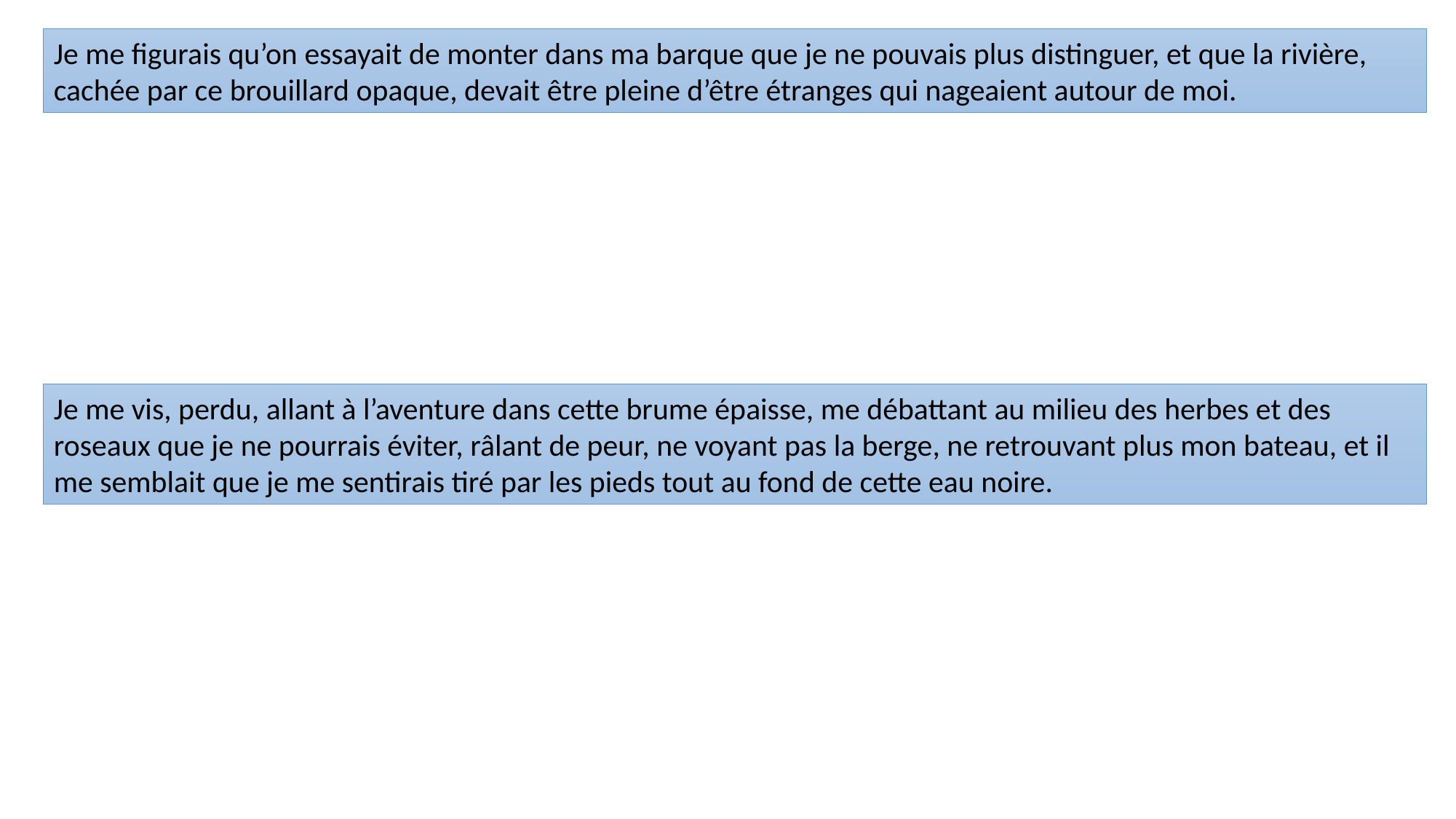

Je me figurais qu’on essayait de monter dans ma barque que je ne pouvais plus distinguer, et que la rivière, cachée par ce brouillard opaque, devait être pleine d’être étranges qui nageaient autour de moi.
Je me vis, perdu, allant à l’aventure dans cette brume épaisse, me débattant au milieu des herbes et des roseaux que je ne pourrais éviter, râlant de peur, ne voyant pas la berge, ne retrouvant plus mon bateau, et il me semblait que je me sentirais tiré par les pieds tout au fond de cette eau noire.